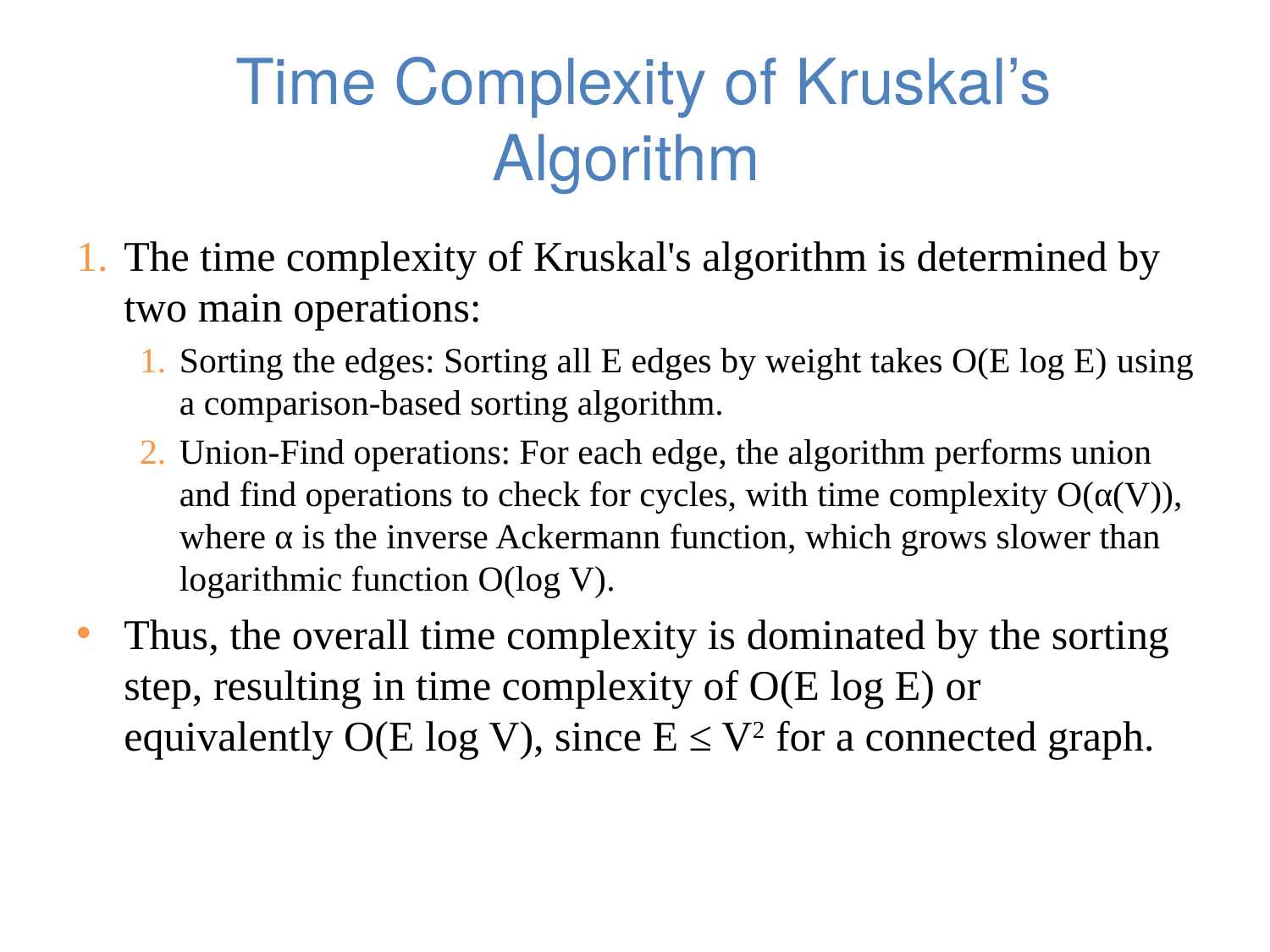

# Time Complexity of Kruskal’s Algorithm
The time complexity of Kruskal's algorithm is determined by two main operations:
Sorting the edges: Sorting all E edges by weight takes O(E log E) using a comparison-based sorting algorithm.
Union-Find operations: For each edge, the algorithm performs union and find operations to check for cycles, with time complexity O(α(V)), where α is the inverse Ackermann function, which grows slower than logarithmic function O(log V).
Thus, the overall time complexity is dominated by the sorting step, resulting in time complexity of O(E log E) or equivalently O(E log V), since E ≤ V2 for a connected graph.